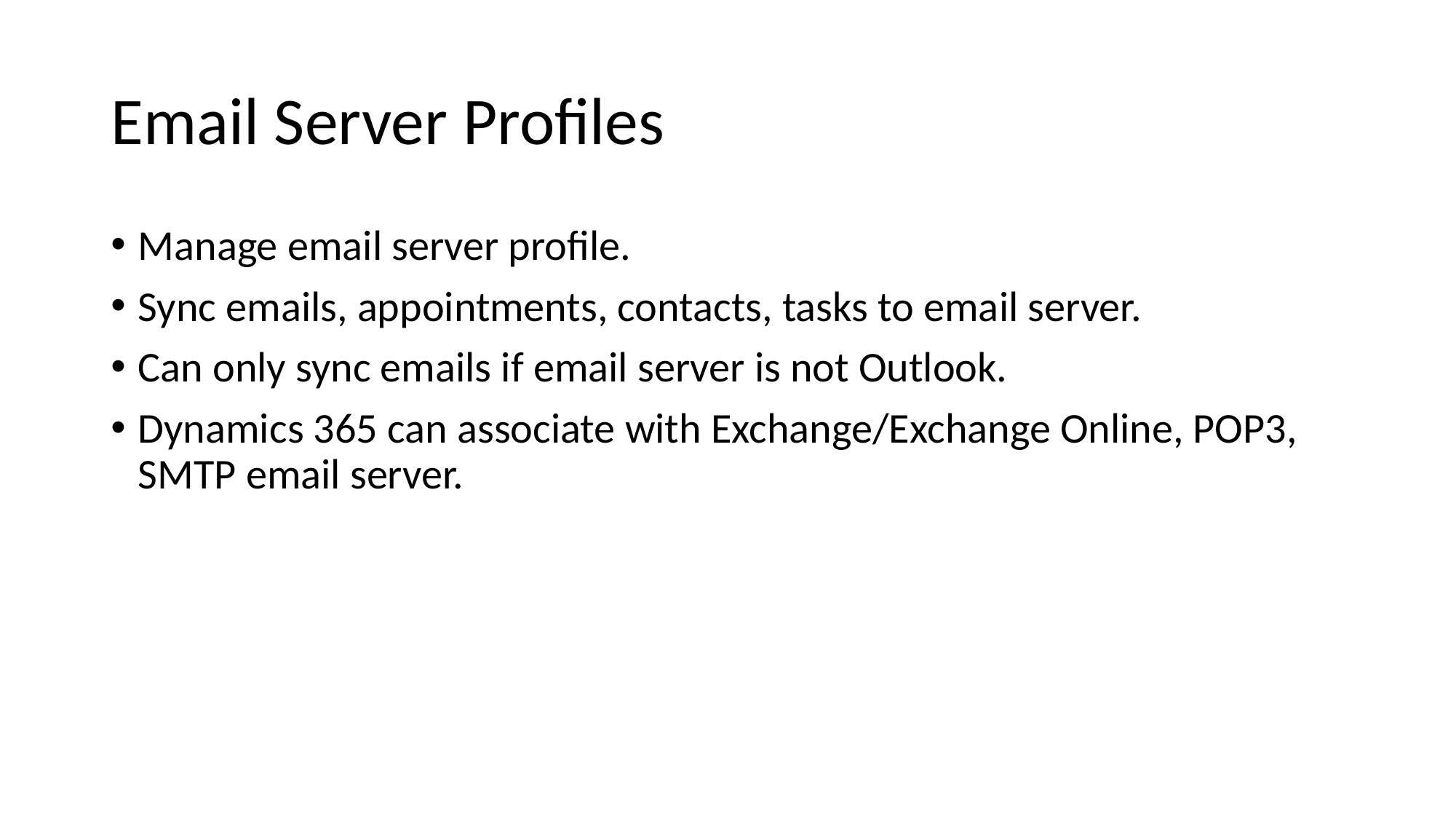

# Email Server Profiles
Manage email server profile.
Sync emails, appointments, contacts, tasks to email server.
Can only sync emails if email server is not Outlook.
Dynamics 365 can associate with Exchange/Exchange Online, POP3, SMTP email server.